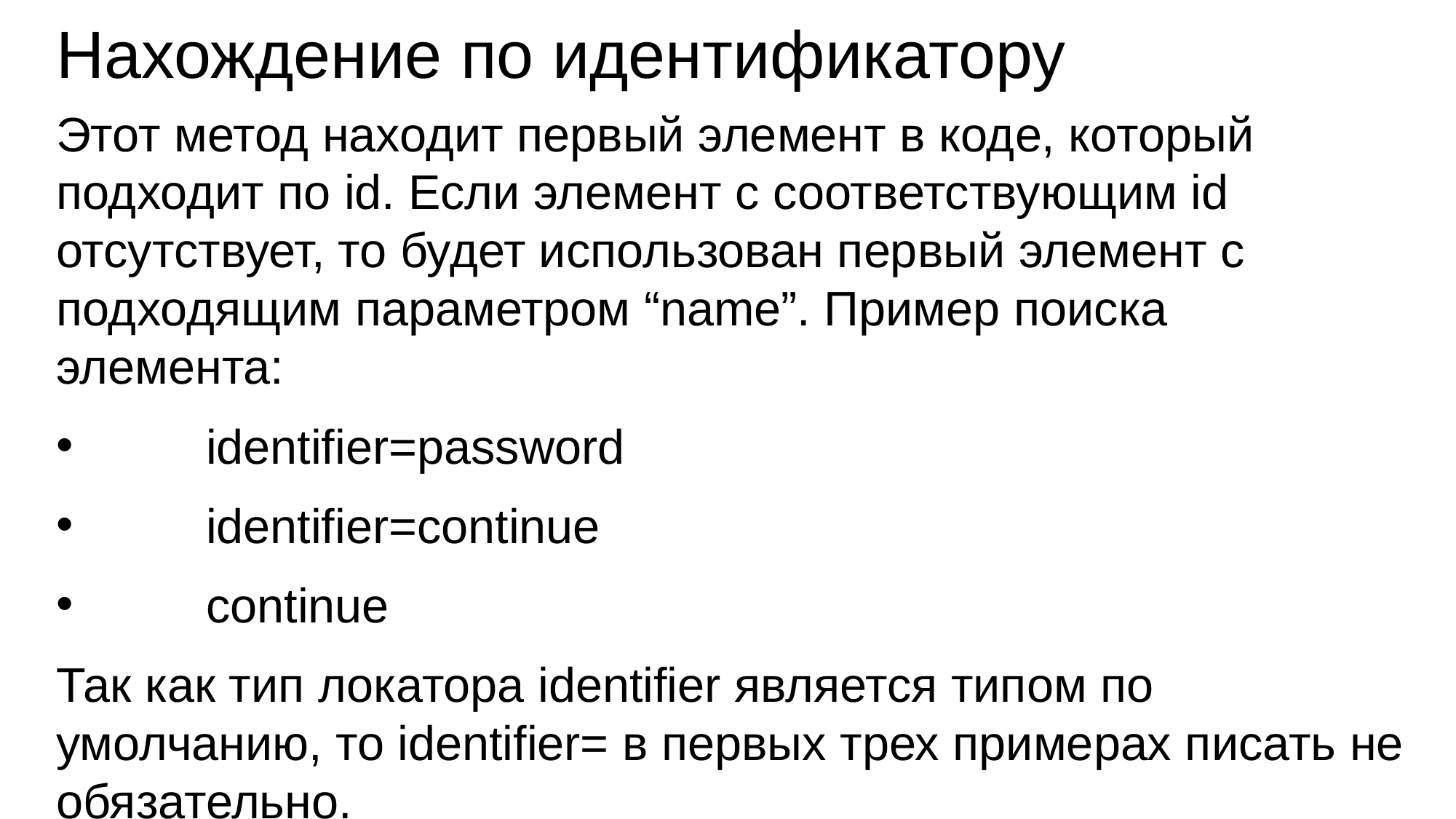

# Нахождение по идентификатору
Этот метод находит первый элемент в коде, который подходит по id. Если элемент с соответствующим id отсутствует, то будет использован первый элемент с подходящим параметром “name”. Пример поиска элемента:
   	identifier=password
	identifier=continue
    	continue
Так как тип локатора identifier является типом по умолчанию, то identifier= в первых трех примерах писать не обязательно.
Демо 1